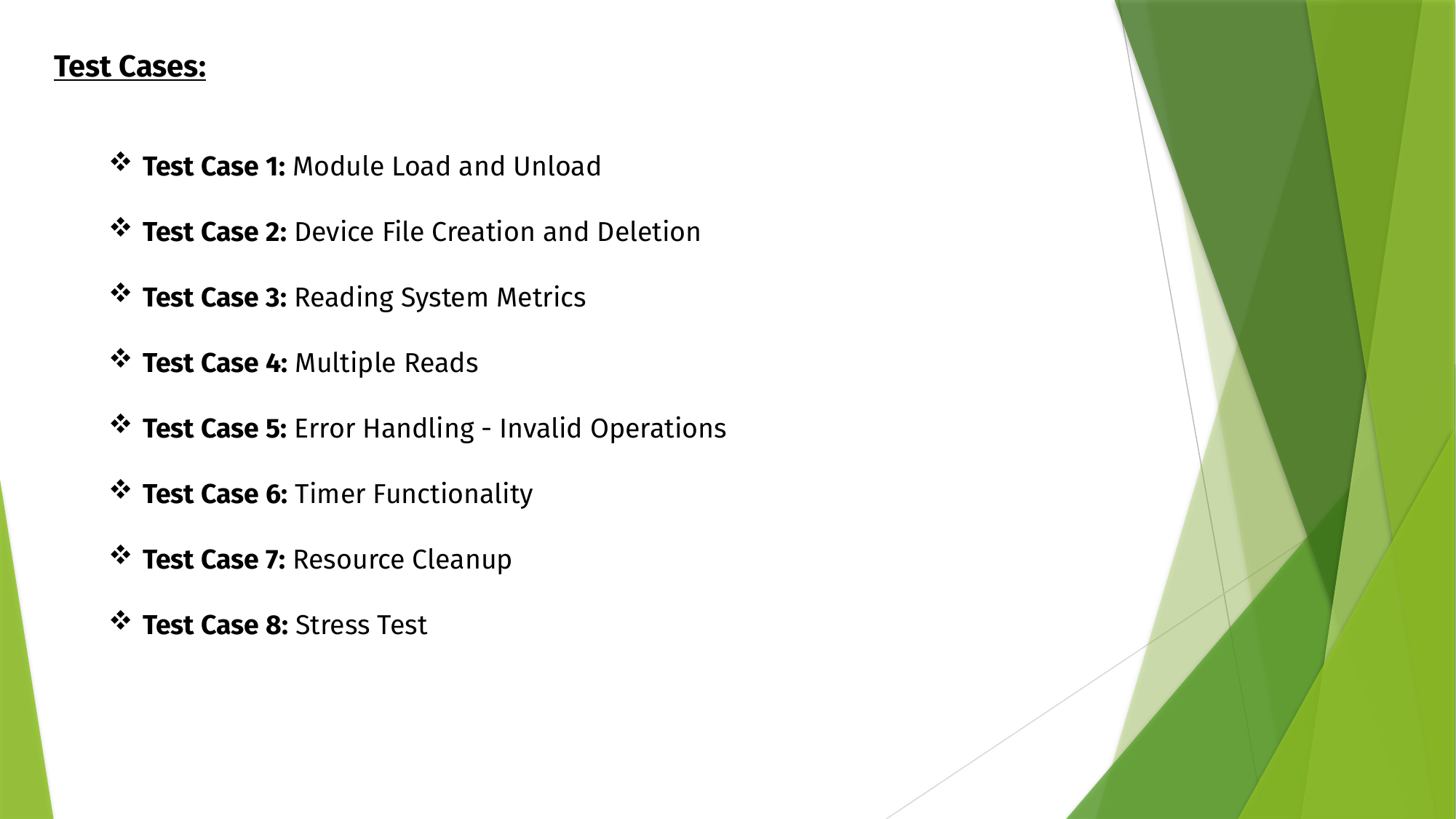

Test Cases:

Test Case 1: Module Load and Unload
Test Case 2: Device File Creation and Deletion
Test Case 3: Reading System Metrics
Test Case 4: Multiple Reads
Test Case 5: Error Handling - Invalid Operations
Test Case 6: Timer Functionality
Test Case 7: Resource Cleanup
Test Case 8: Stress Test